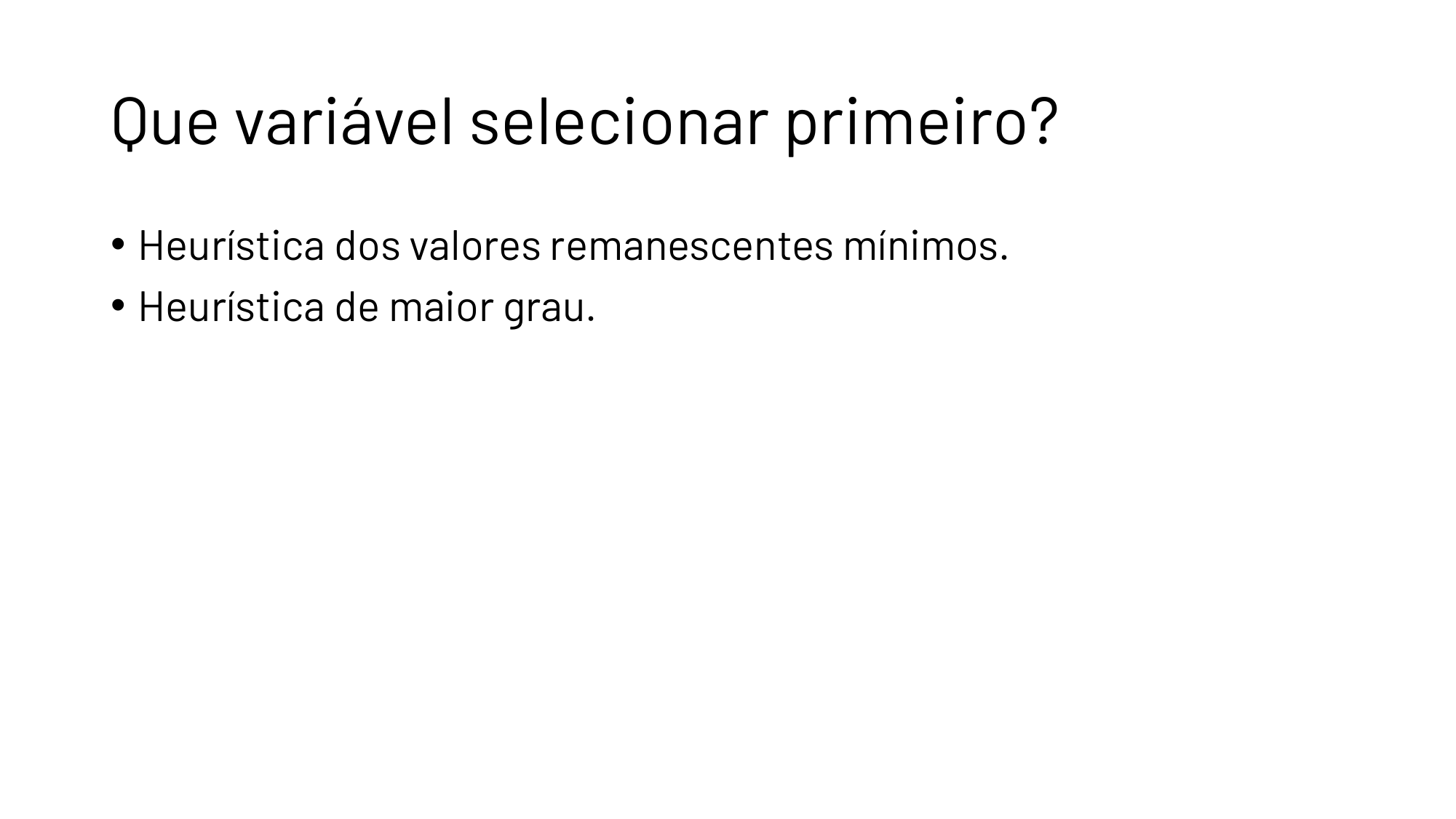

# Que variável selecionar primeiro?
Heurística dos valores remanescentes mínimos.
Heurística de maior grau.